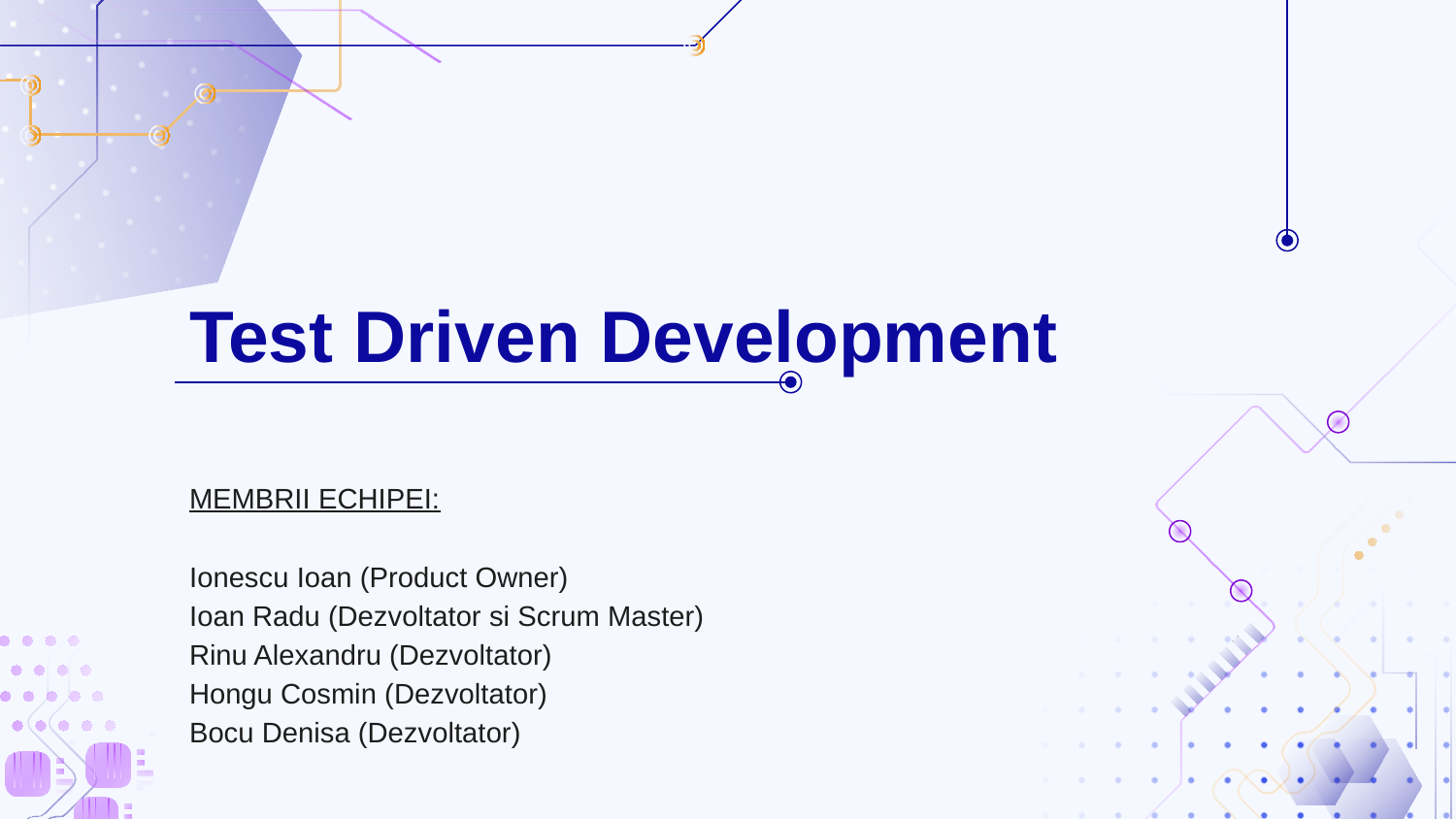

# Test Driven Development

MEMBRII ECHIPEI:

Ionescu Ioan (Product Owner)
Ioan Radu (Dezvoltator si Scrum Master)
Rinu Alexandru (Dezvoltator)
Hongu Cosmin (Dezvoltator)
Bocu Denisa (Dezvoltator)